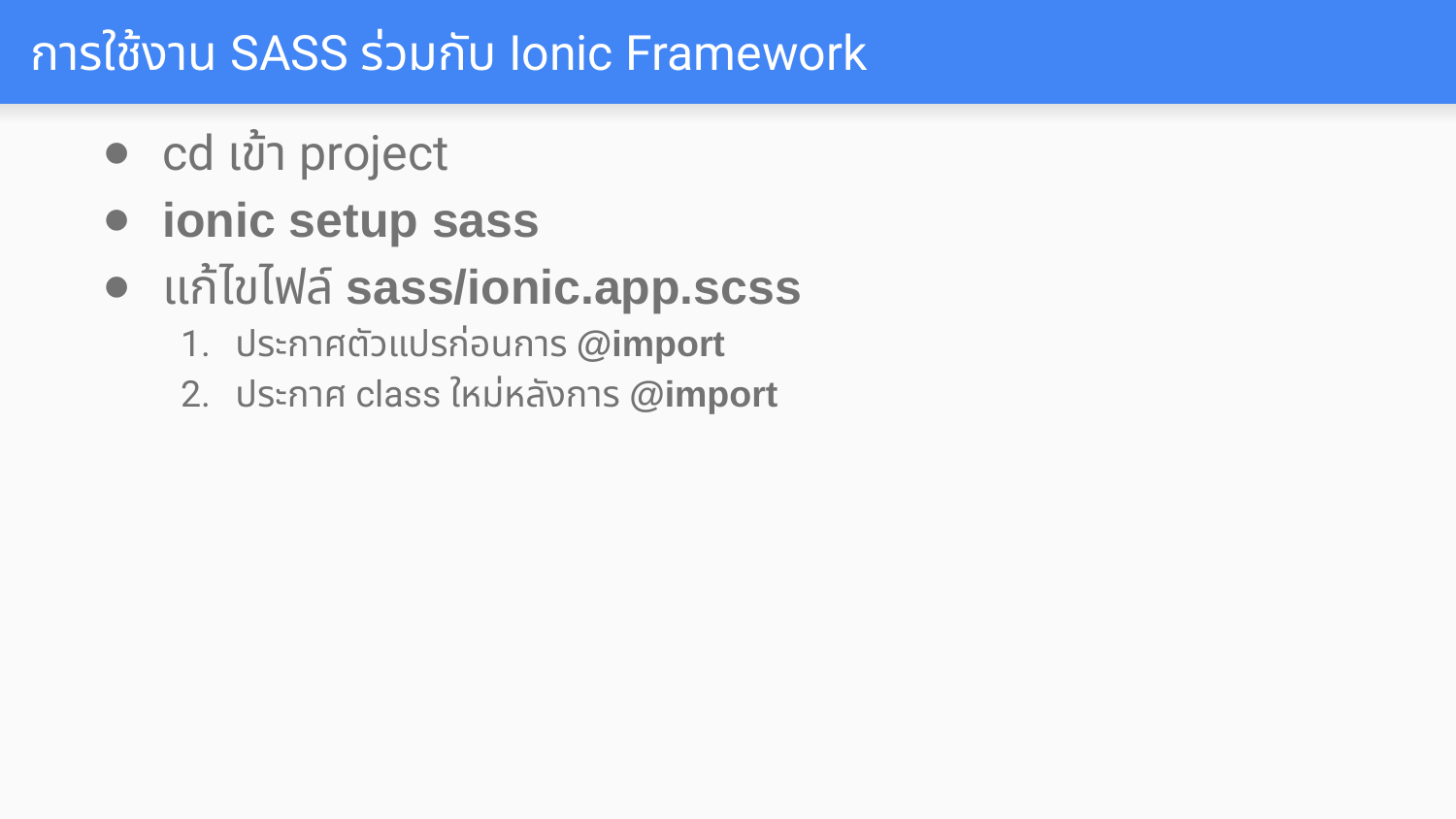

# การใช้งาน SASS ร่วมกับ Ionic Framework
cd เข้า project
ionic setup sass
แก้ไขไฟล์ sass/ionic.app.scss
ประกาศตัวแปรก่อนการ @import
ประกาศ class ใหม่หลังการ @import